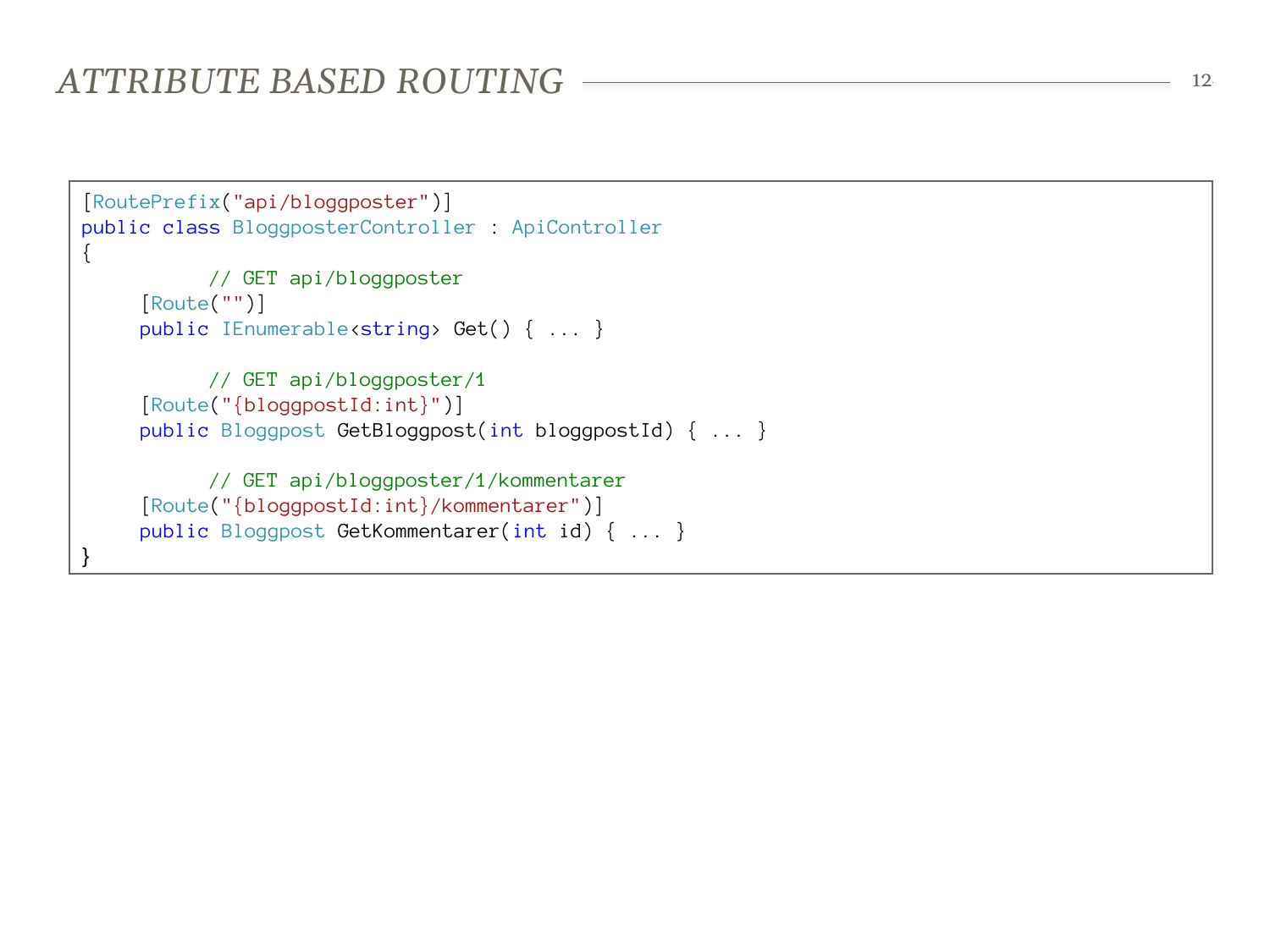

# Attribute based Routing
12
[RoutePrefix("api/bloggposter")]
public class BloggposterController : ApiController
{
 	// GET api/bloggposter
     [Route("")]
     public IEnumerable<string> Get() { ... }

	// GET api/bloggposter/1
     [Route("{bloggpostId:int}")]
     public Bloggpost GetBloggpost(int bloggpostId) { ... }

	// GET api/bloggposter/1/kommentarer
     [Route("{bloggpostId:int}/kommentarer")]
     public Bloggpost GetKommentarer(int id) { ... }
}